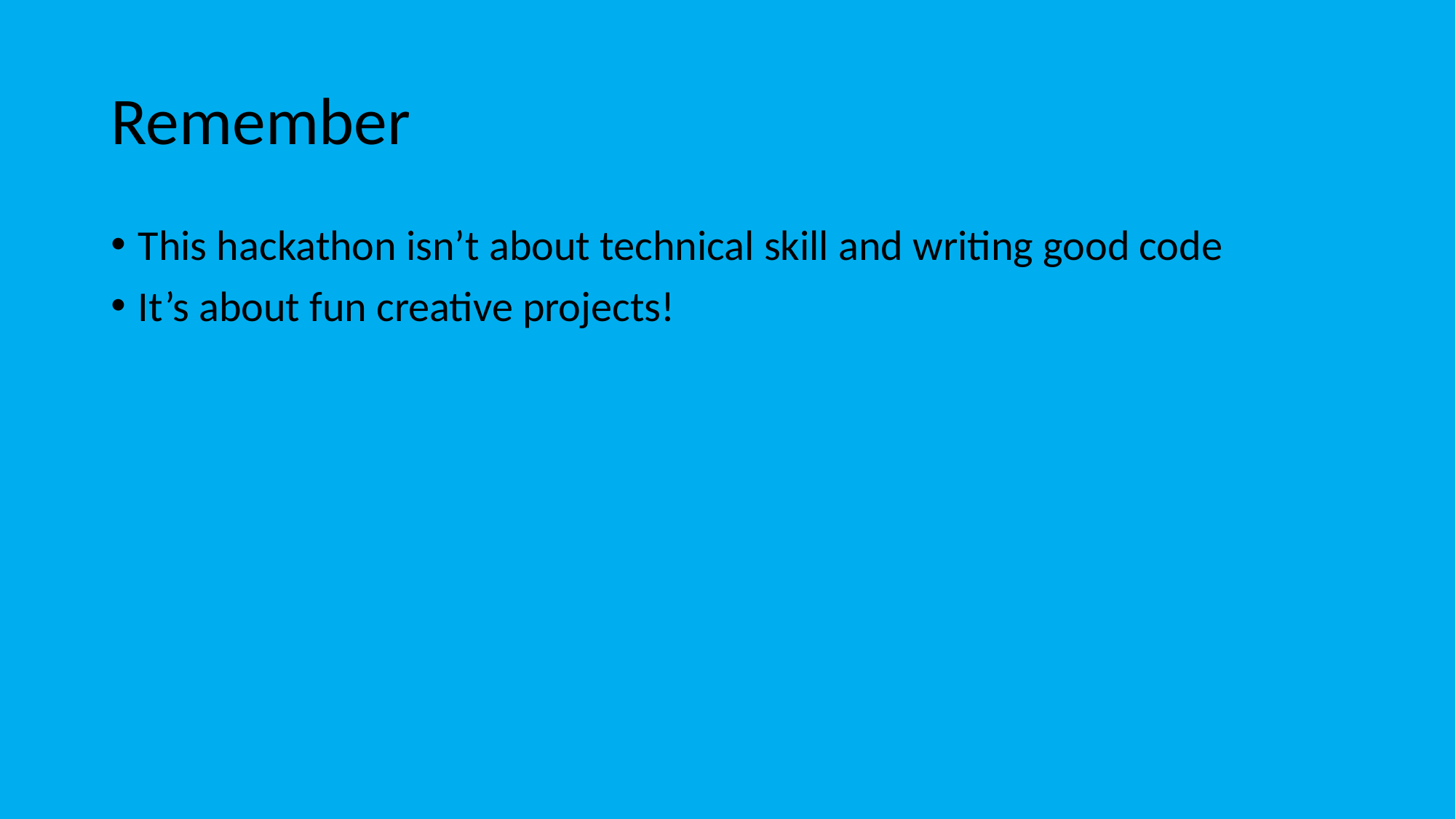

# Remember
This hackathon isn’t about technical skill and writing good code
It’s about fun creative projects!